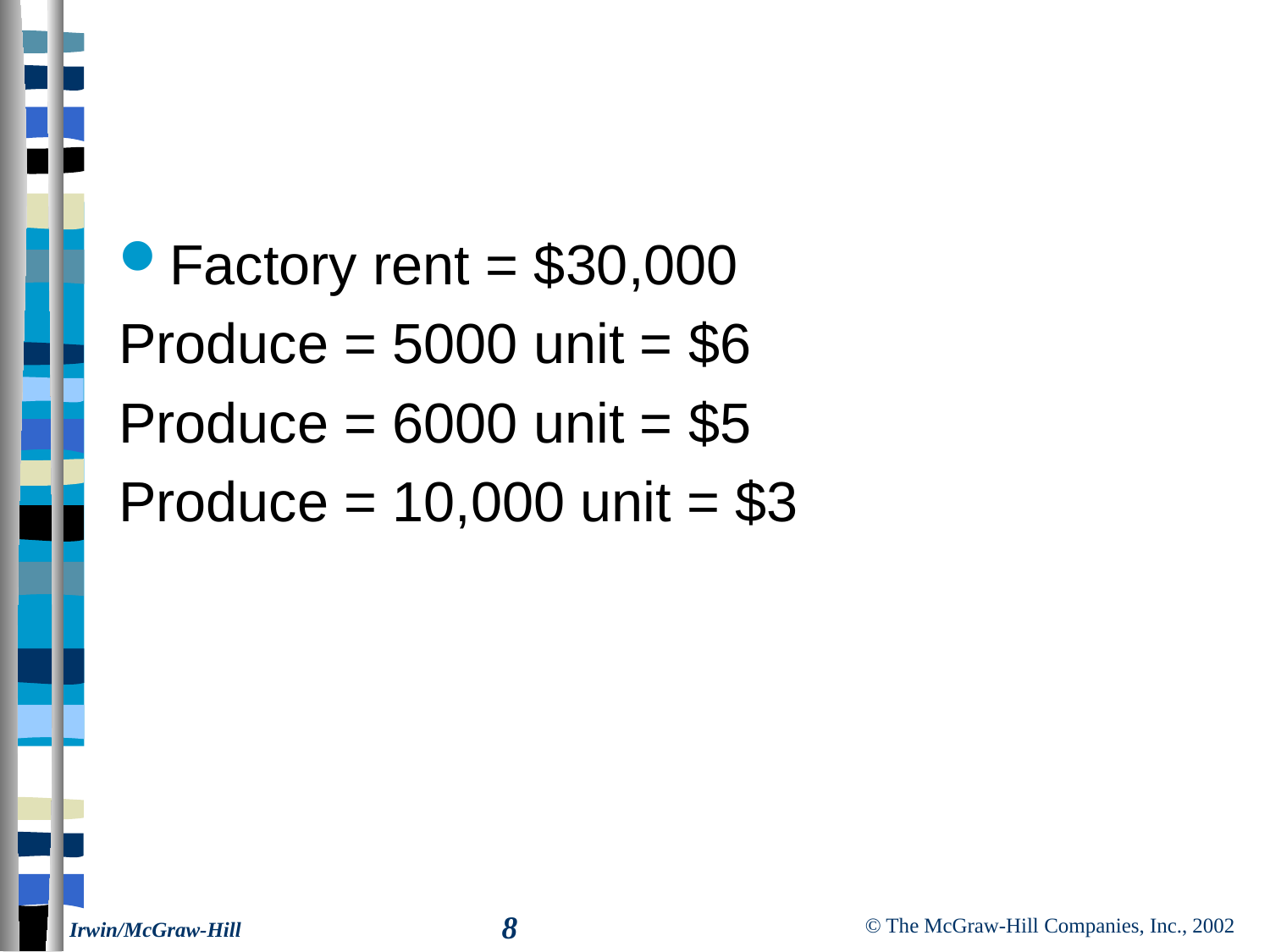

#
Factory rent = $30,000
Produce = 5000 unit = $6
Produce = 6000 unit = $5
Produce = 10,000 unit = $3